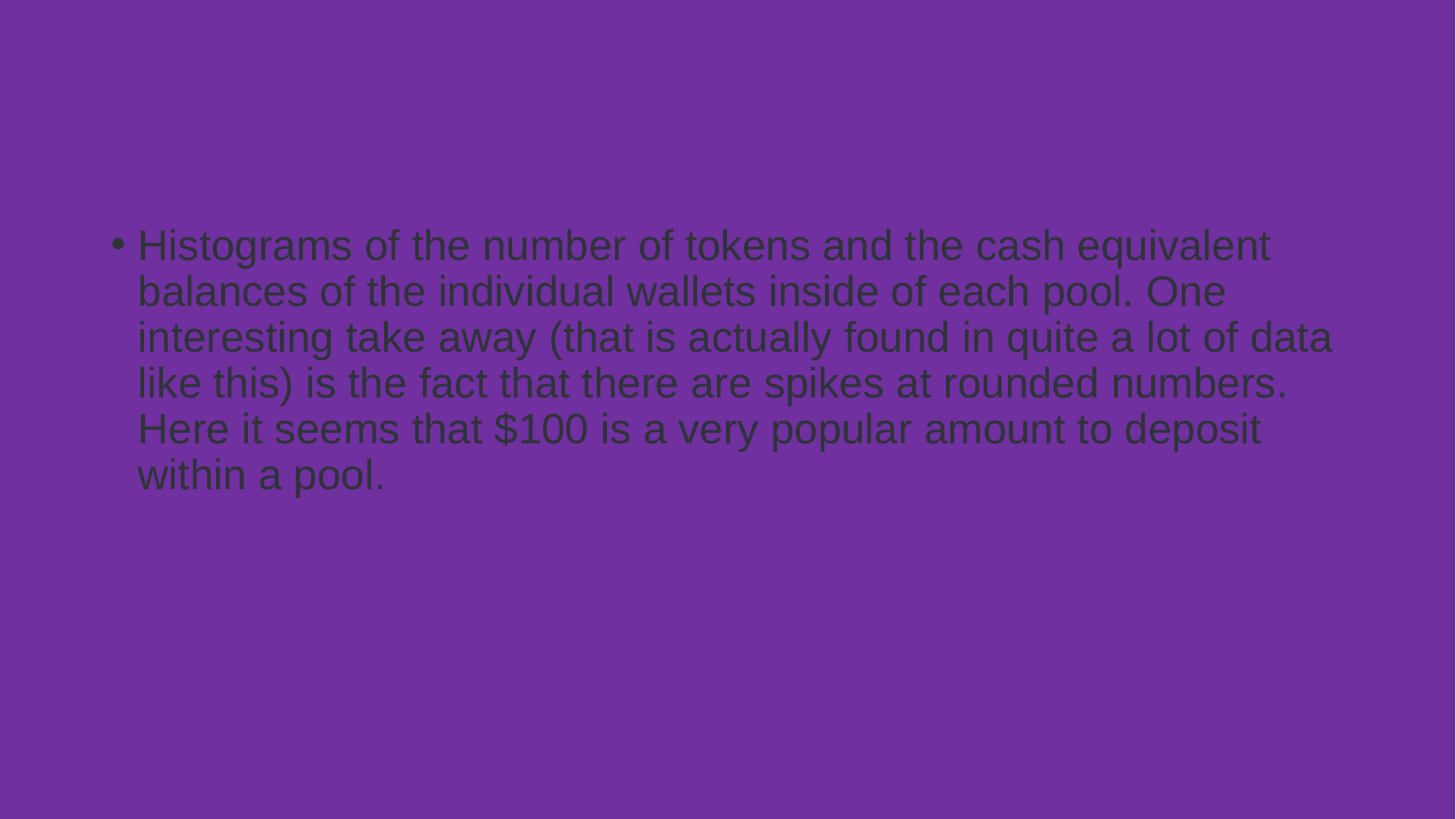

#
Histograms of the number of tokens and the cash equivalent balances of the individual wallets inside of each pool. One interesting take away (that is actually found in quite a lot of data like this) is the fact that there are spikes at rounded numbers. Here it seems that $100 is a very popular amount to deposit within a pool.